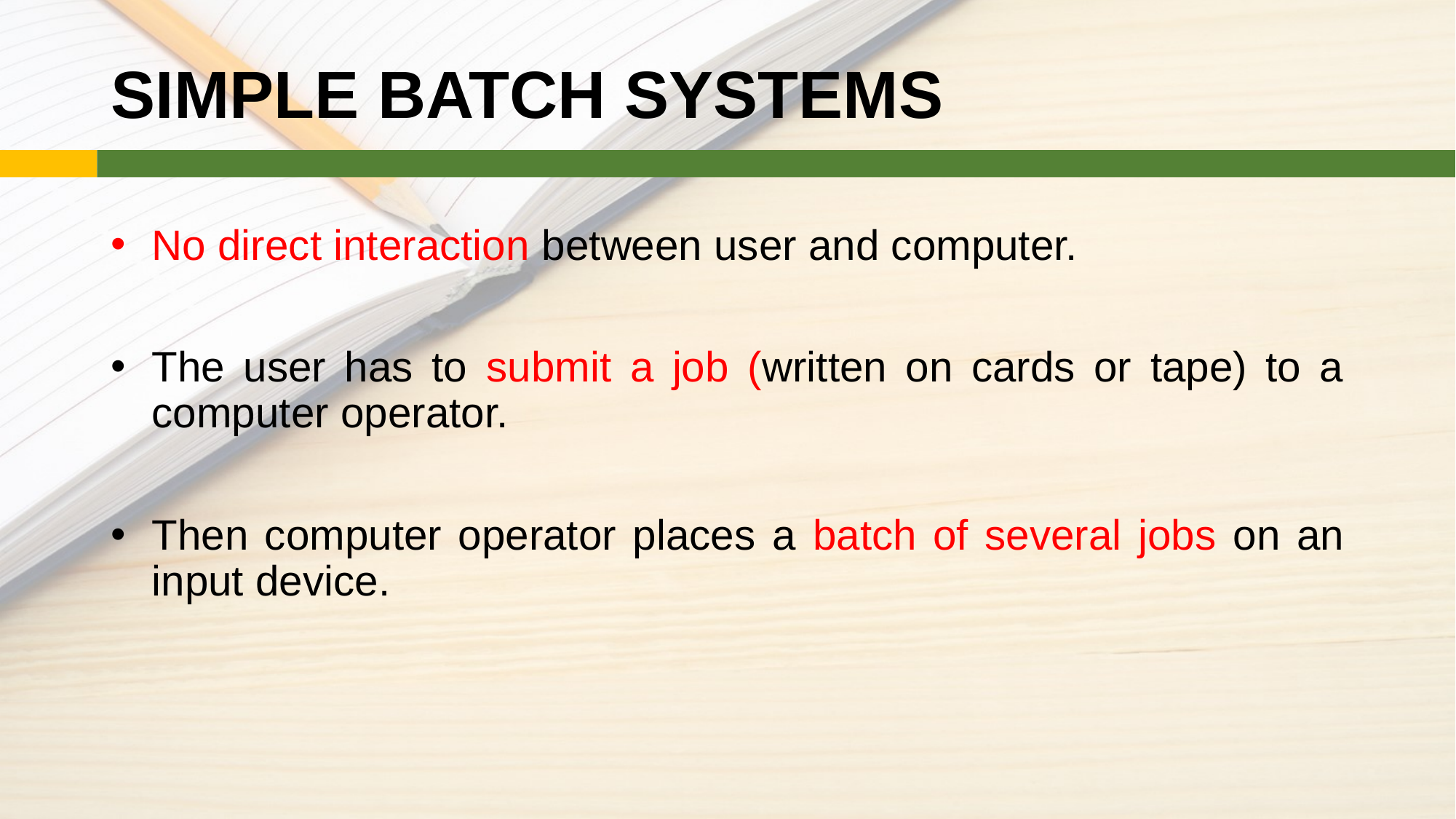

# SIMPLE BATCH SYSTEMS
No direct interaction between user and computer.

The user has to submit a job (written on cards or tape) to a computer operator.

Then computer operator places a batch of several jobs on an input device.